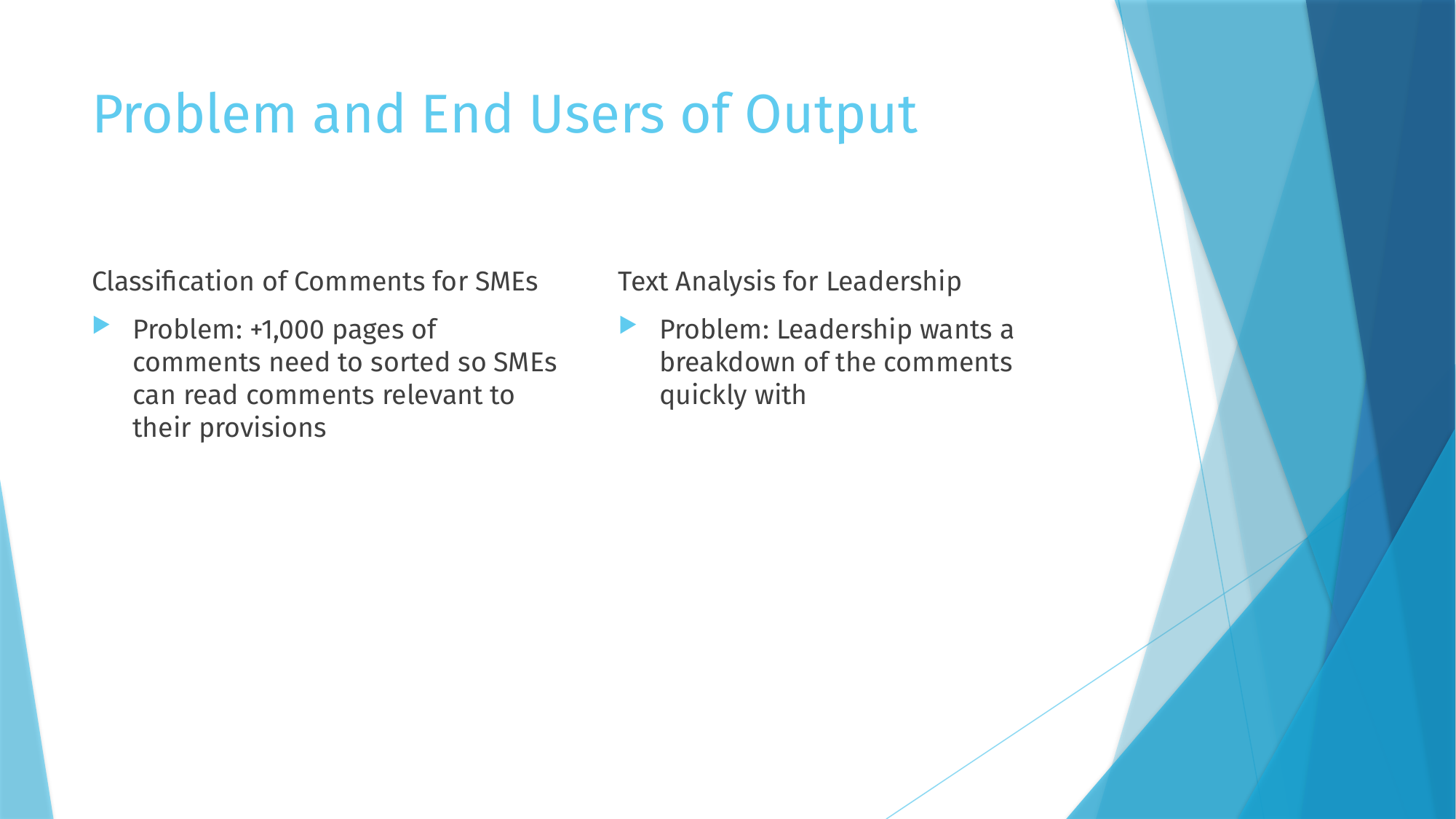

# Problem and End Users of Output
Classification of Comments for SMEs
Problem: +1,000 pages of comments need to sorted so SMEs can read comments relevant to their provisions
Text Analysis for Leadership
Problem: Leadership wants a breakdown of the comments quickly with